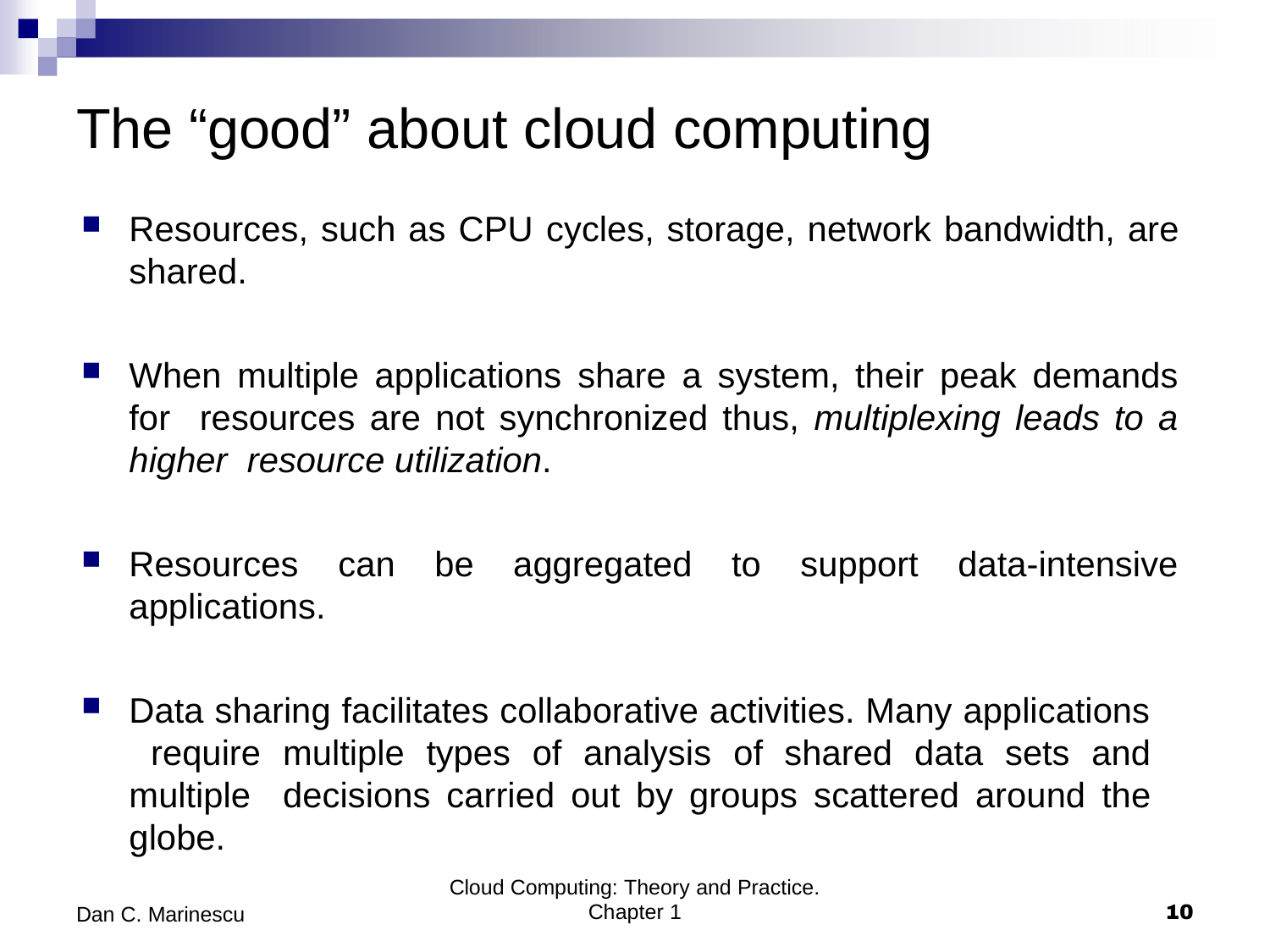

# The “good” about cloud computing
Resources, such as CPU cycles, storage, network bandwidth, are shared.

When multiple applications share a system, their peak demands for  resources are not synchronized thus, multiplexing leads to a higher  resource utilization.

Resources can be aggregated to support data-intensive applications.

Data sharing facilitates collaborative activities. Many applications  require multiple types of analysis of shared data sets and multiple  decisions carried out by groups scattered around the globe.
Cloud Computing: Theory and Practice.
Chapter 1
10
Dan C. Marinescu